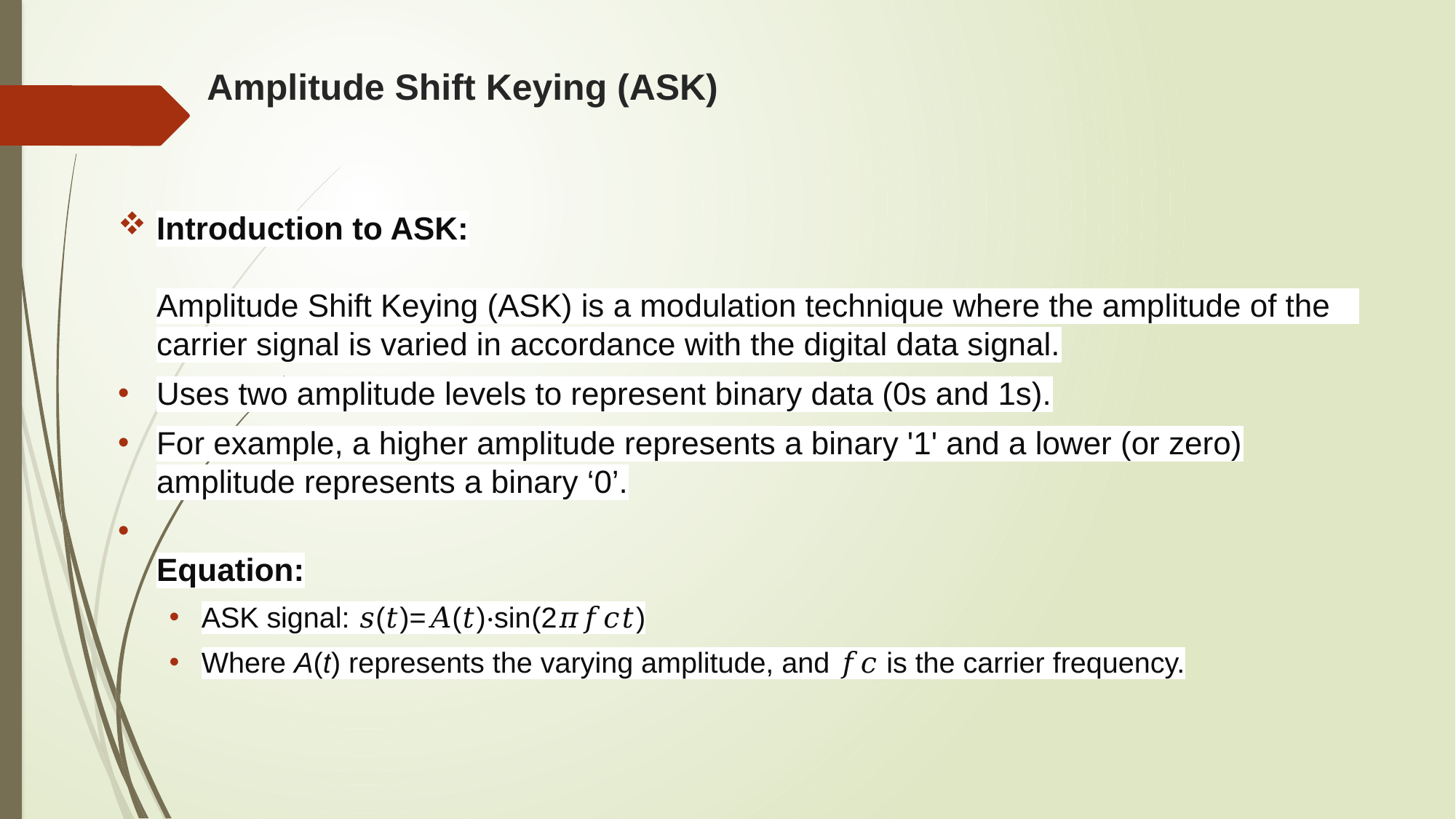

# Amplitude Shift Keying (ASK)
Introduction to ASK:
Amplitude Shift Keying (ASK) is a modulation technique where the amplitude of the    carrier signal is varied in accordance with the digital data signal.
Uses two amplitude levels to represent binary data (0s and 1s).
For example, a higher amplitude represents a binary '1' and a lower (or zero) amplitude represents a binary ‘0’.
Equation:
ASK signal: 𝑠(𝑡)=𝐴(𝑡)⋅sin⁡(2𝜋𝑓𝑐𝑡)
Where A(t) represents the varying amplitude, and 𝑓𝑐 is the carrier frequency.